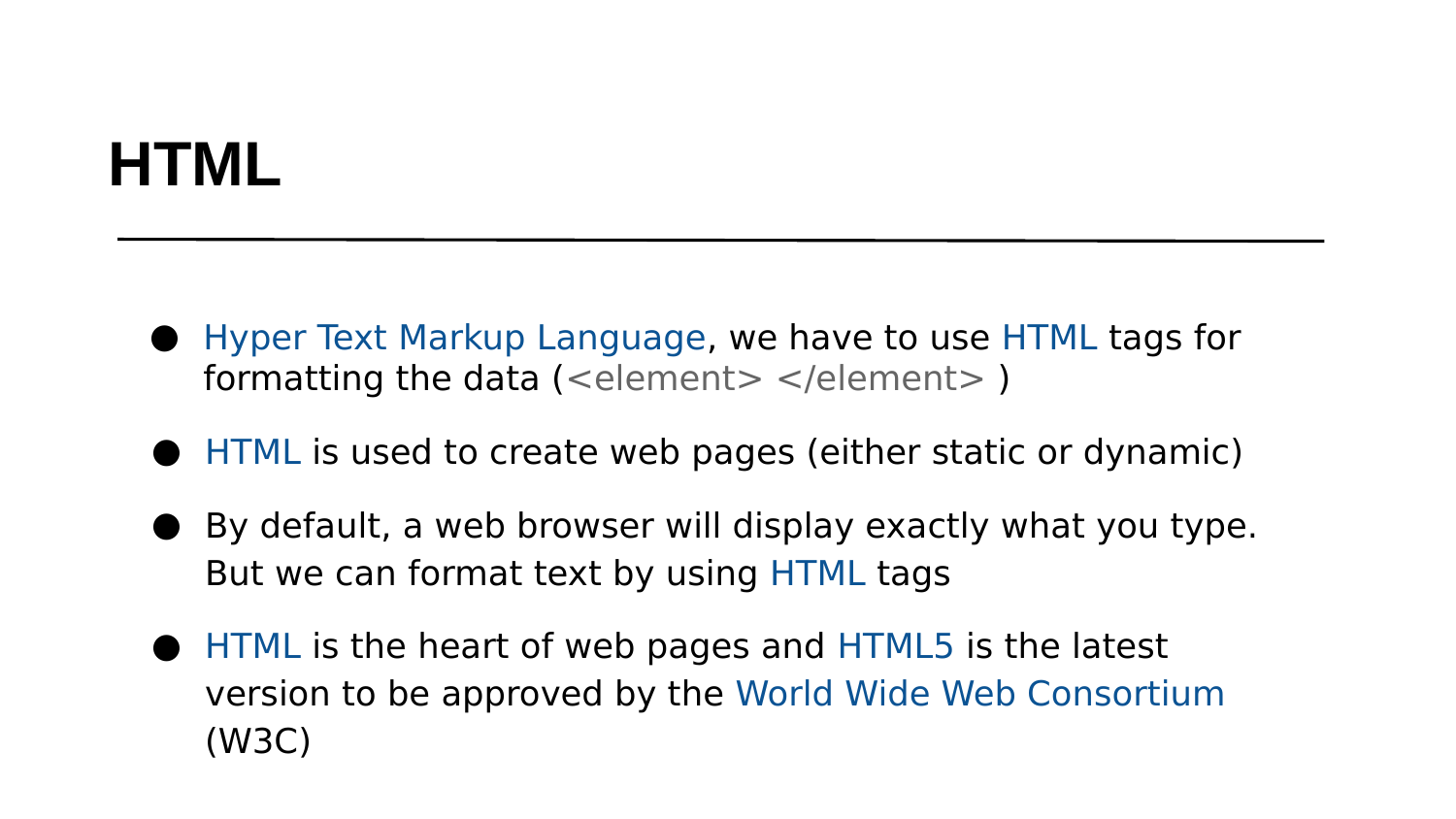

HTML

Hyper Text Markup Language, we have to use HTML tags for formatting the data (<element> </element> )
HTML is used to create web pages (either static or dynamic)
By default, a web browser will display exactly what you type. But we can format text by using HTML tags
HTML is the heart of web pages and HTML5 is the latest version to be approved by the World Wide Web Consortium (W3C)